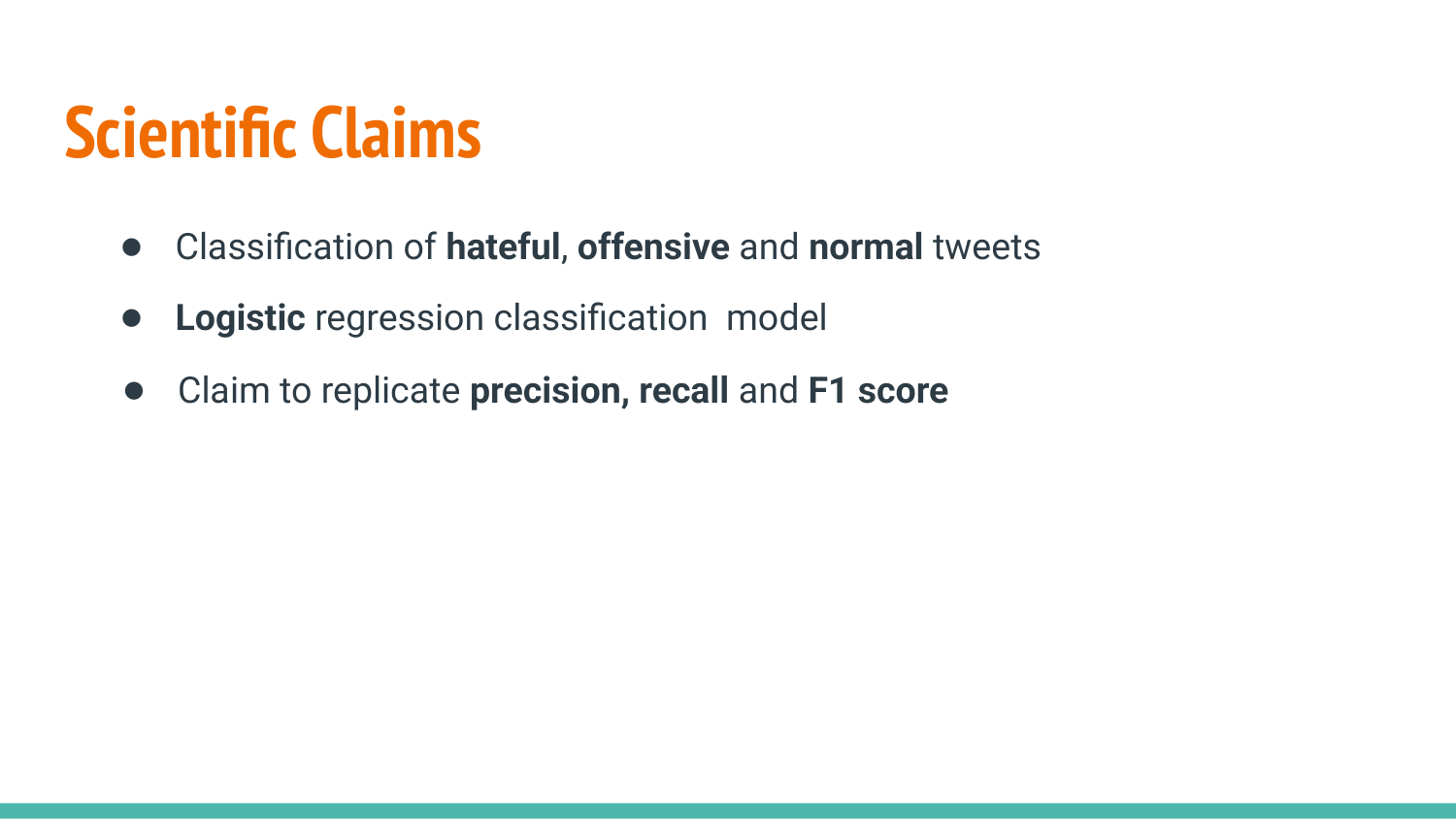

# Scientific Claims
Classification of hateful, offensive and normal tweets

Logistic regression classification  model
Claim to replicate precision, recall and F1 score